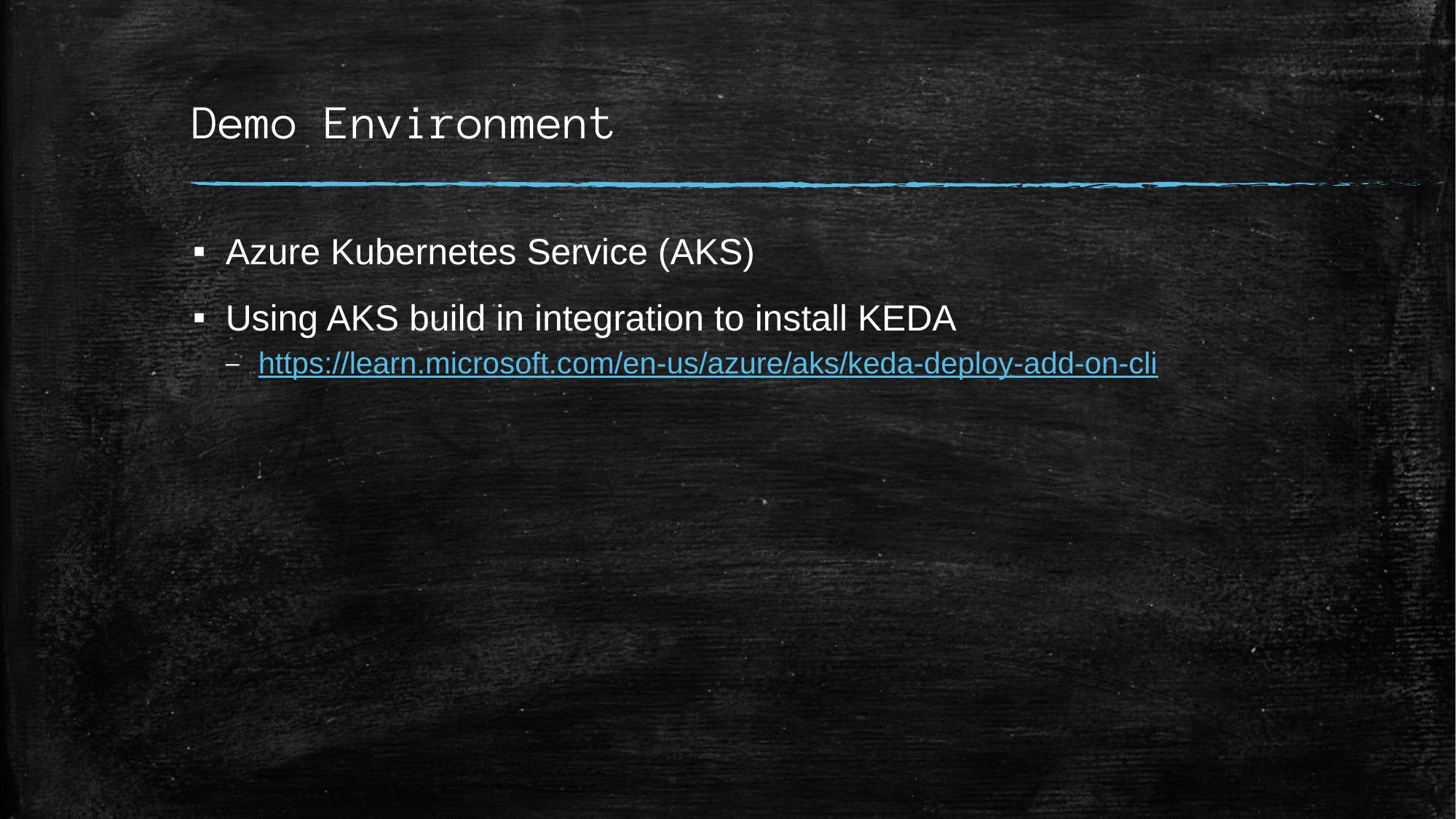

# Demo Environment
Azure Kubernetes Service (AKS)
Using AKS build in integration to install KEDA
https://learn.microsoft.com/en-us/azure/aks/keda-deploy-add-on-cli